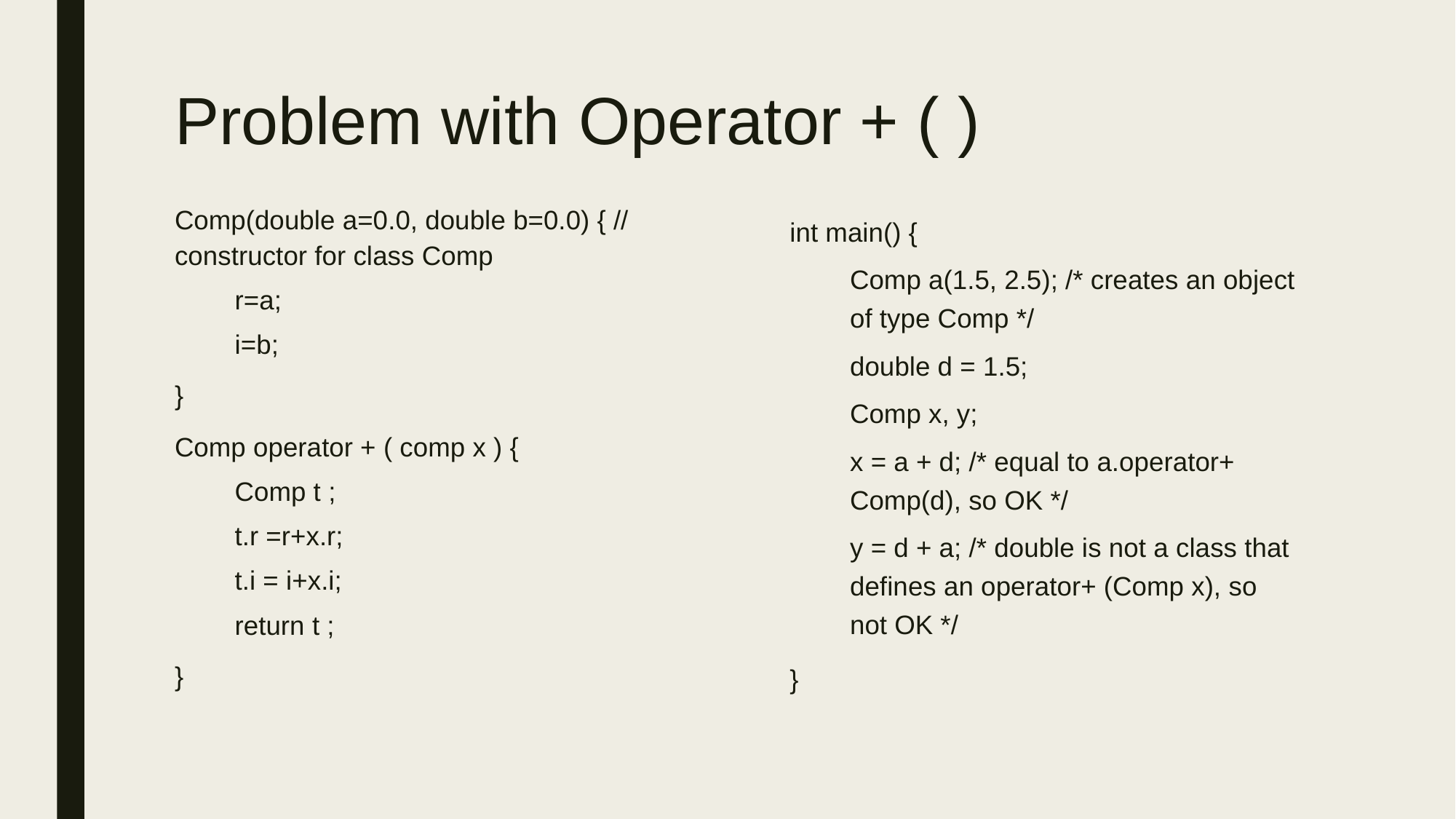

# Problem with Operator + ( )
Comp(double a=0.0, double b=0.0) { // constructor for class Comp
r=a;
i=b;
}
Comp operator + ( comp x ) {
Comp t ;
t.r =r+x.r;
t.i = i+x.i;
return t ;
}
int main() {
Comp a(1.5, 2.5); /* creates an object of type Comp */
double d = 1.5;
Comp x, y;
x = a + d; /* equal to a.operator+ Comp(d), so OK */
y = d + a; /* double is not a class that defines an operator+ (Comp x), so not OK */
}